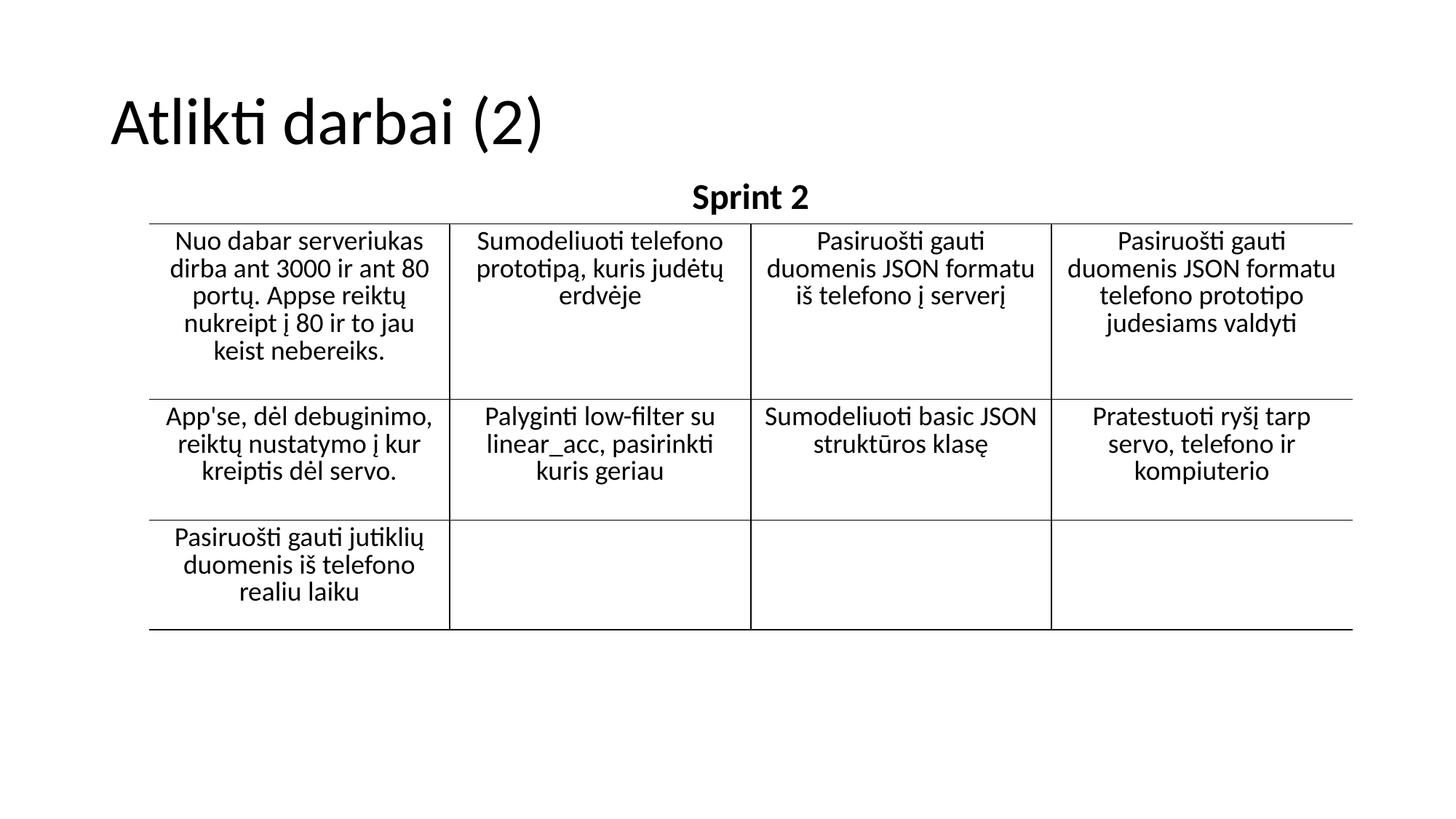

# Atlikti darbai (2)
| Sprint 2 |  |  |  |
| --- | --- | --- | --- |
| Nuo dabar serveriukas dirba ant 3000 ir ant 80 portų. Appse reiktų nukreipt į 80 ir to jau keist nebereiks. | Sumodeliuoti telefono prototipą, kuris judėtų erdvėje | Pasiruošti gauti duomenis JSON formatu iš telefono į serverį | Pasiruošti gauti duomenis JSON formatu telefono prototipo judesiams valdyti |
| App'se, dėl debuginimo, reiktų nustatymo į kur kreiptis dėl servo. | Palyginti low-filter su linear\_acc, pasirinkti kuris geriau | Sumodeliuoti basic JSON struktūros klasę | Pratestuoti ryšį tarp servo, telefono ir kompiuterio |
| Pasiruošti gauti jutiklių duomenis iš telefono realiu laiku |  |  |  |